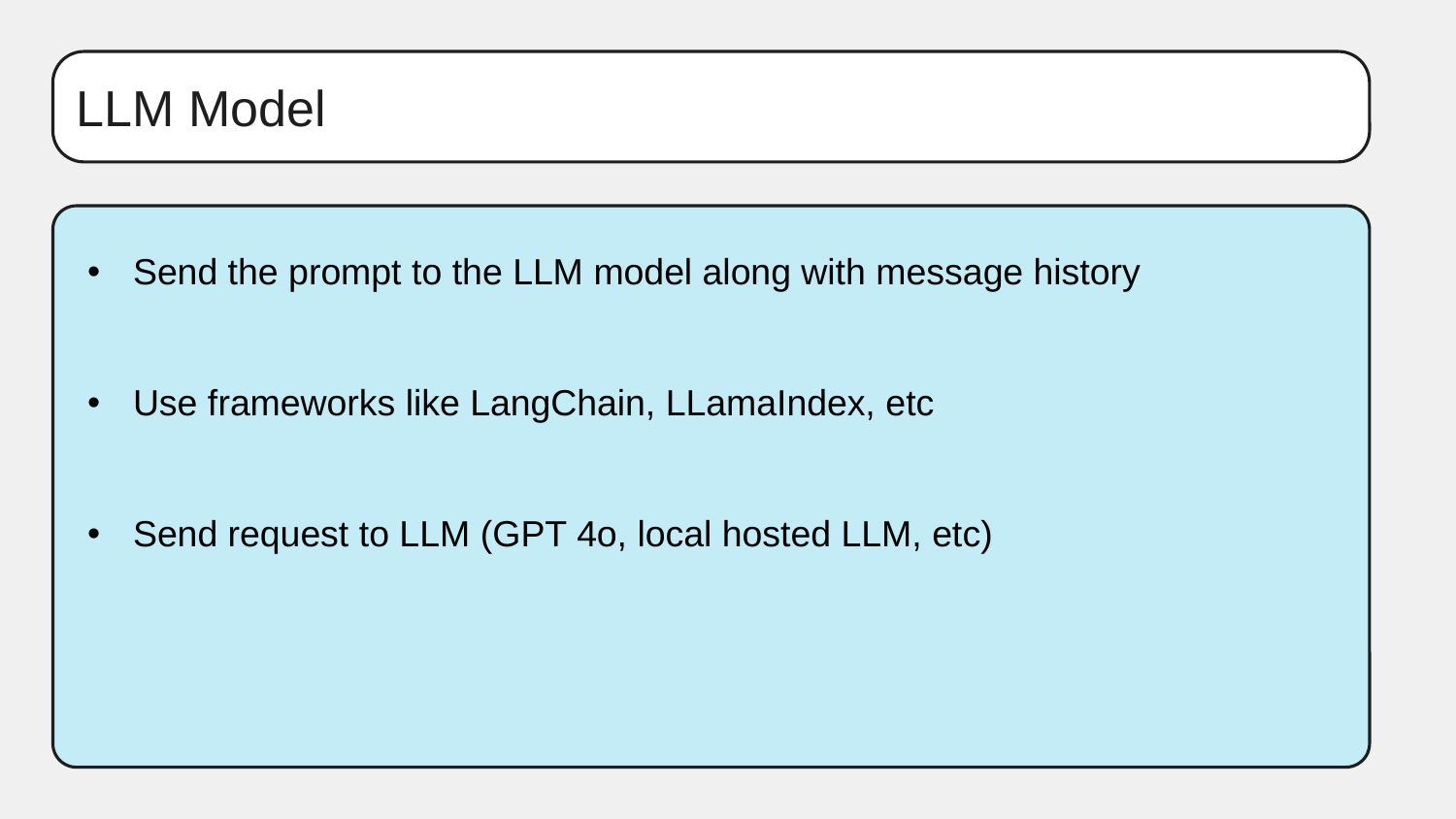

LLM Model
LLM Model

Send the prompt to the LLM model along with message history

Use frameworks like LangChain, LLamaIndex, etc

Send request to LLM (GPT 4o, local hosted LLM, etc)